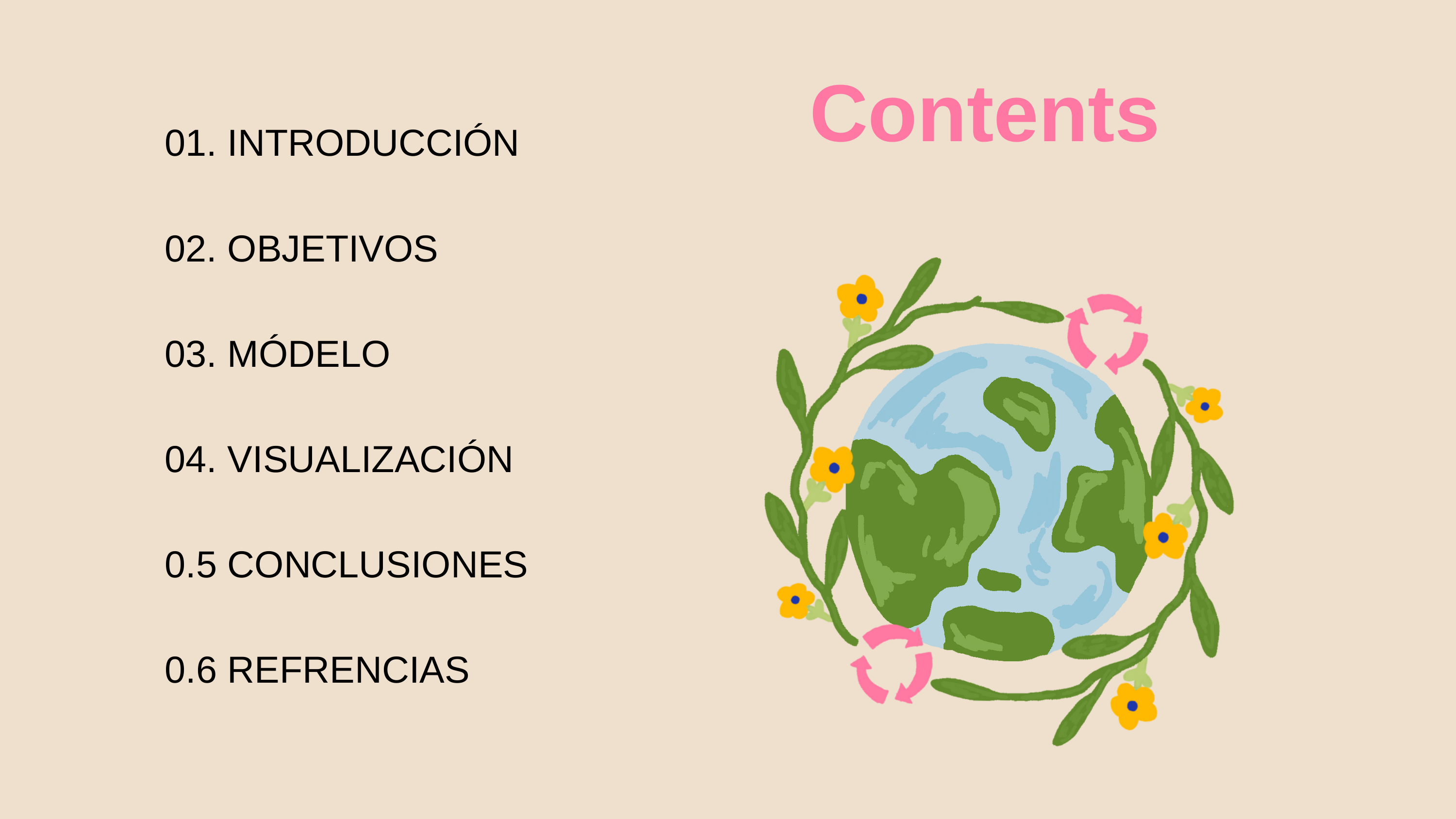

Contents
01. INTRODUCCIÓN

02. OBJETIVOS

03. MÓDELO

04. VISUALIZACIÓN

0.5 CONCLUSIONES

0.6 REFRENCIAS